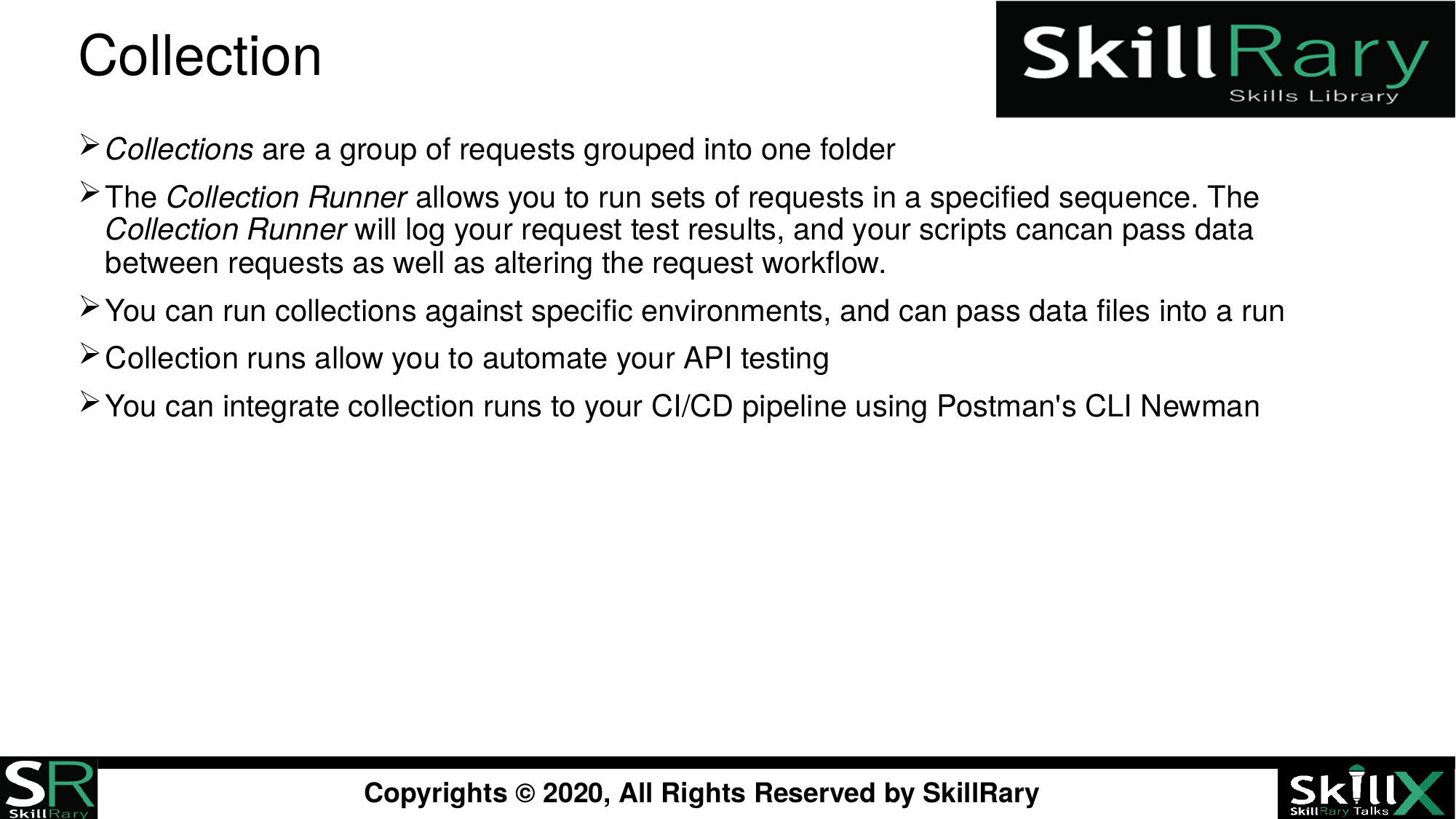

# Collection
Collections are a group of requests grouped into one folder
The Collection Runner allows you to run sets of requests in a specified sequence. The Collection Runner will log your request test results, and your scripts cancan pass data between requests as well as altering the request workflow.
You can run collections against specific environments, and can pass data files into a run
Collection runs allow you to automate your API testing
You can integrate collection runs to your CI/CD pipeline using Postman's CLI Newman